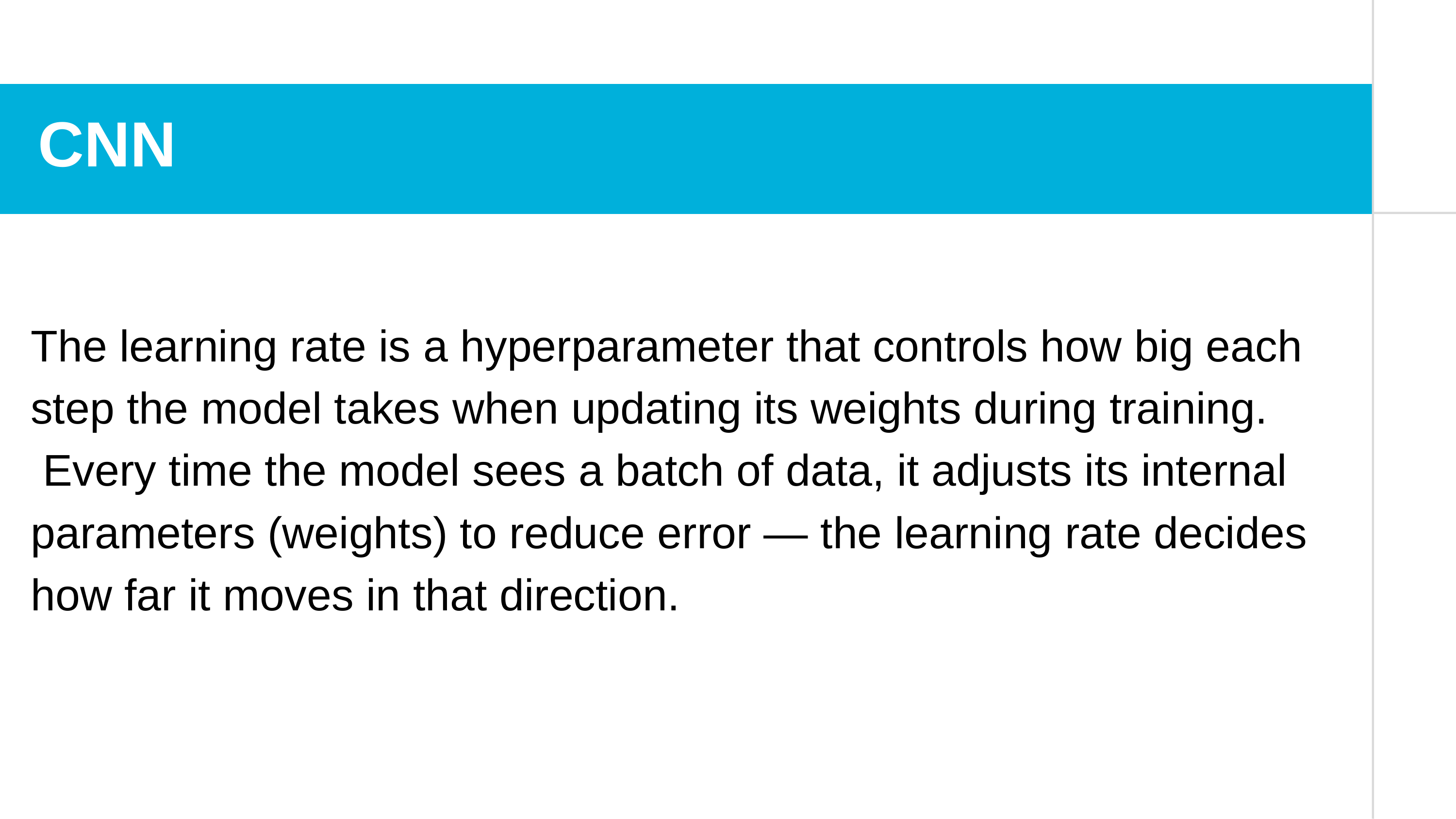

CNN

The learning rate is a hyperparameter that controls how big each step the model takes when updating its weights during training.
 Every time the model sees a batch of data, it adjusts its internal parameters (weights) to reduce error — the learning rate decides how far it moves in that direction.